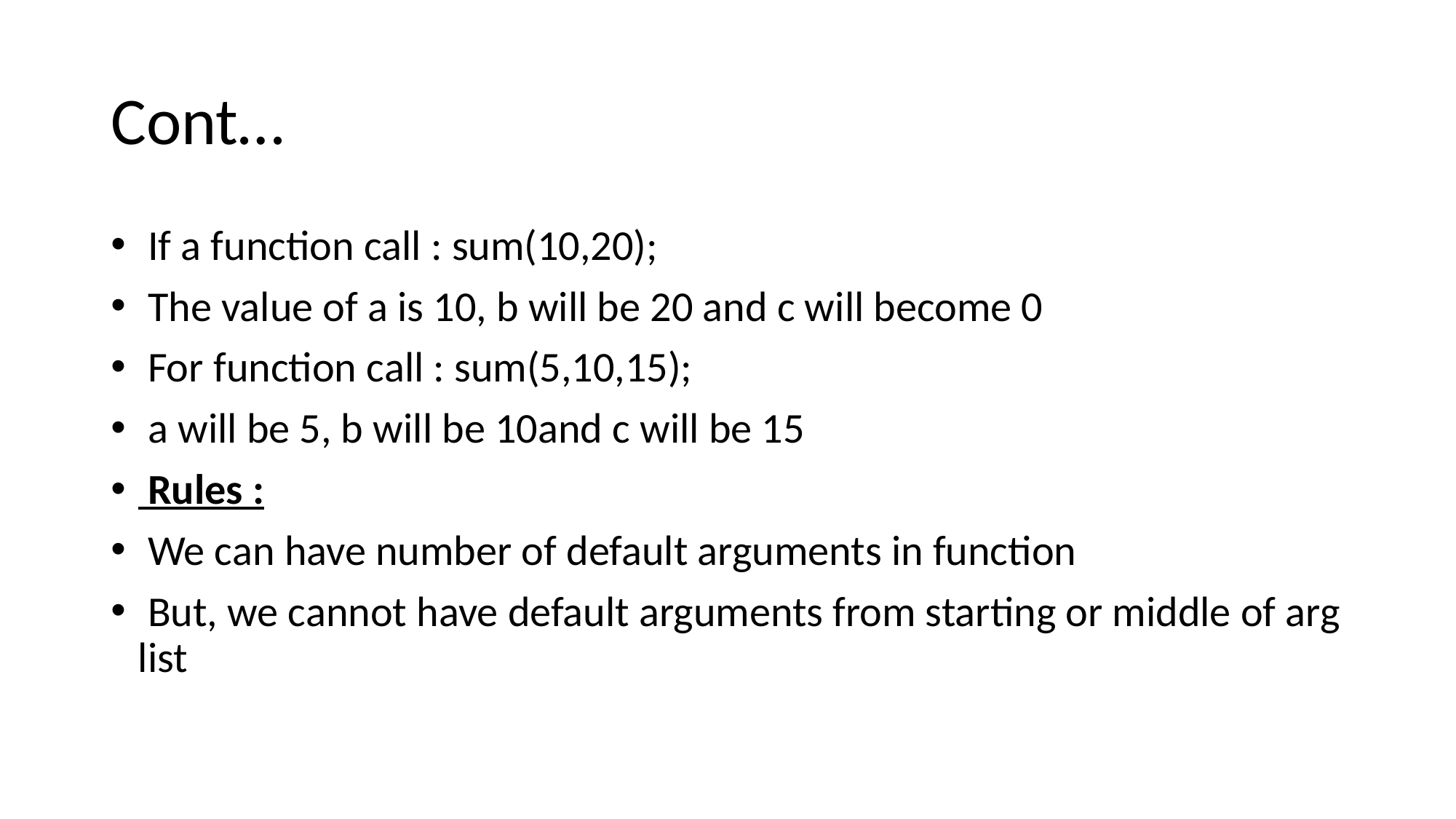

# Cont…
 If a function call : sum(10,20);
 The value of a is 10, b will be 20 and c will become 0
 For function call : sum(5,10,15);
 a will be 5, b will be 10and c will be 15
 Rules :
 We can have number of default arguments in function
 But, we cannot have default arguments from starting or middle of arg list